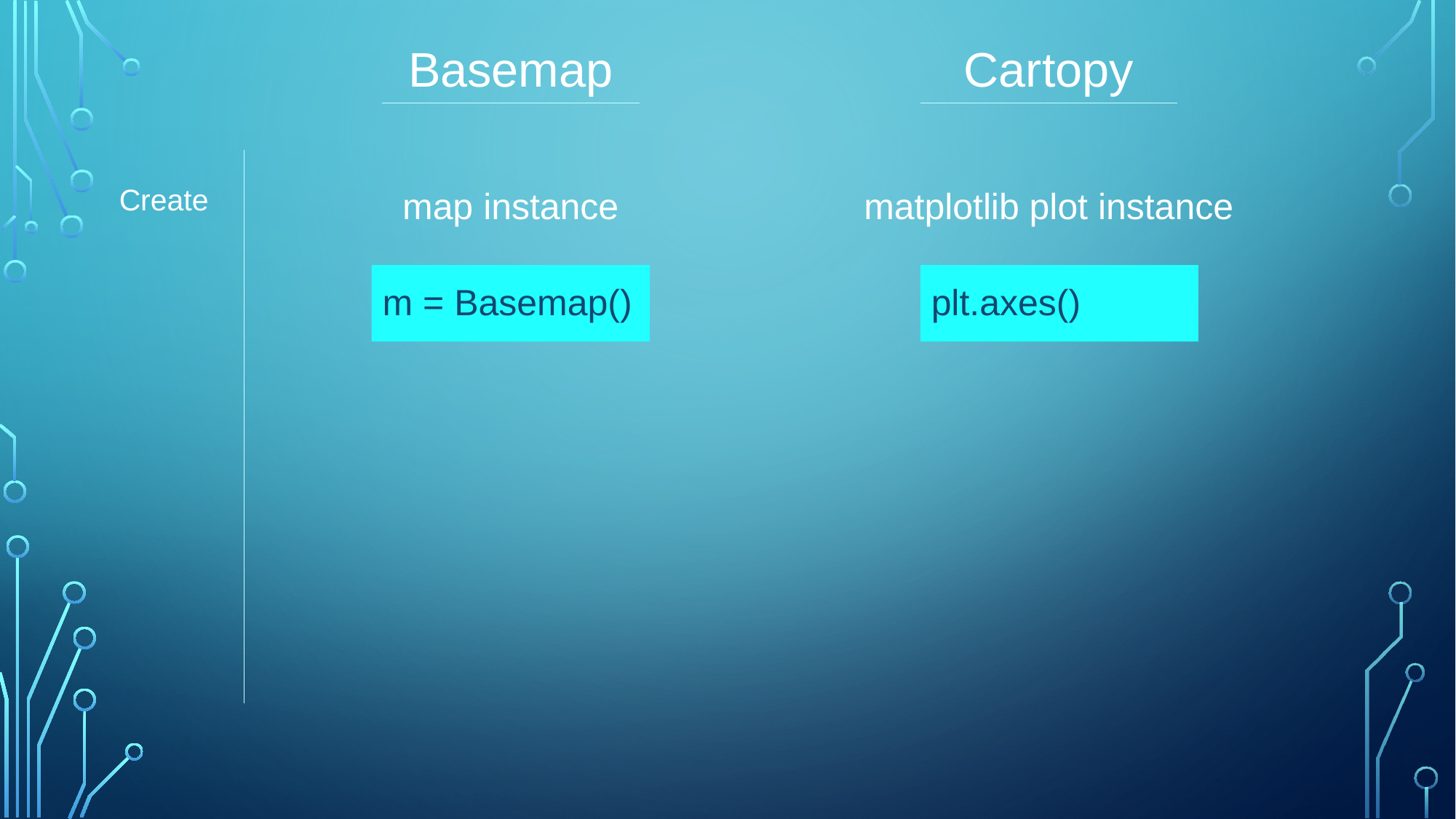

Cartopy
Basemap
Create
map instance
matplotlib plot instance
m = Basemap()
plt.axes()